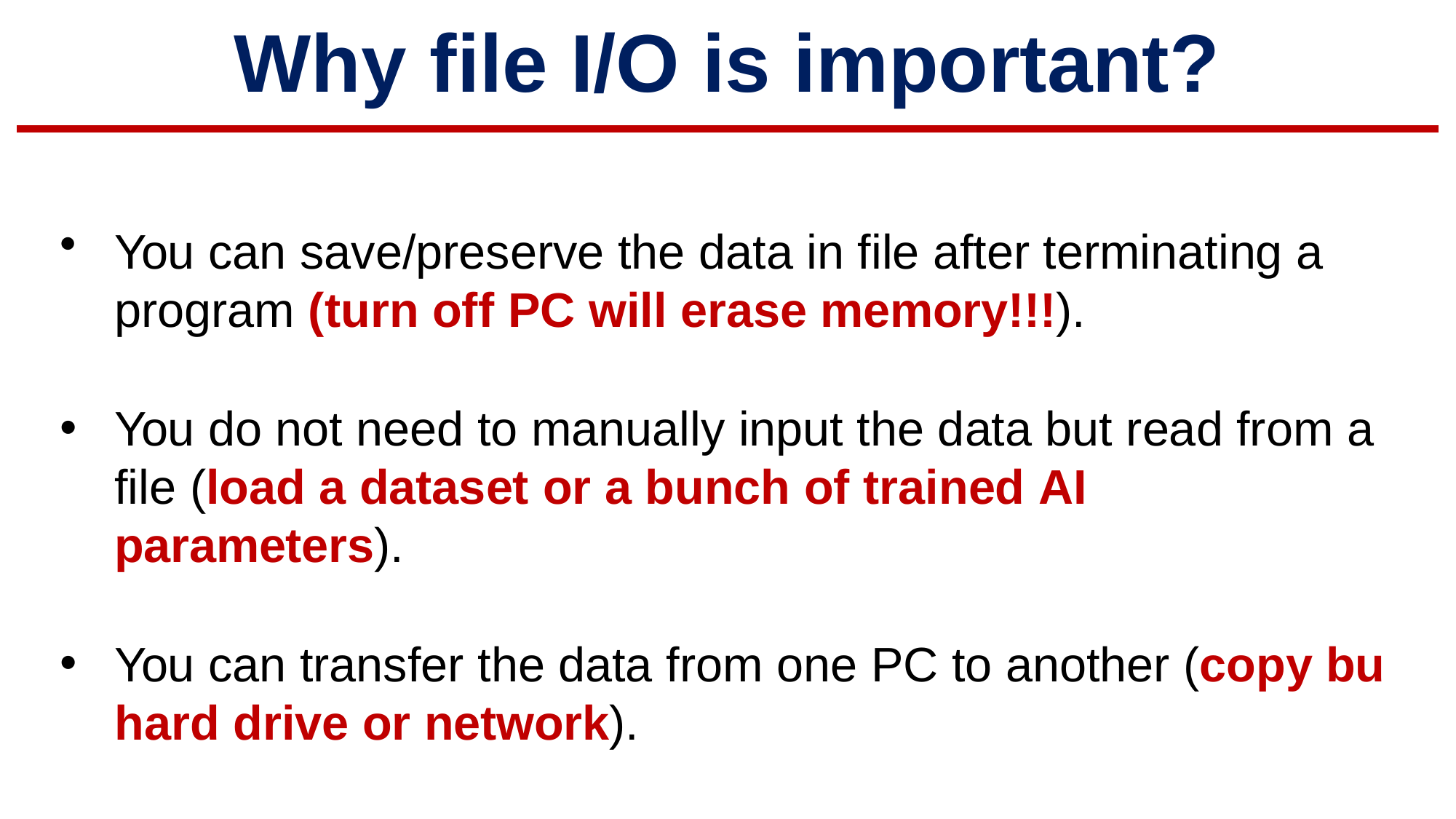

# Why file I/O is important?
You can save/preserve the data in file after terminating a program (turn off PC will erase memory!!!).

You do not need to manually input the data but read from a file (load a dataset or a bunch of trained AI parameters).

You can transfer the data from one PC to another (copy bu hard drive or network).